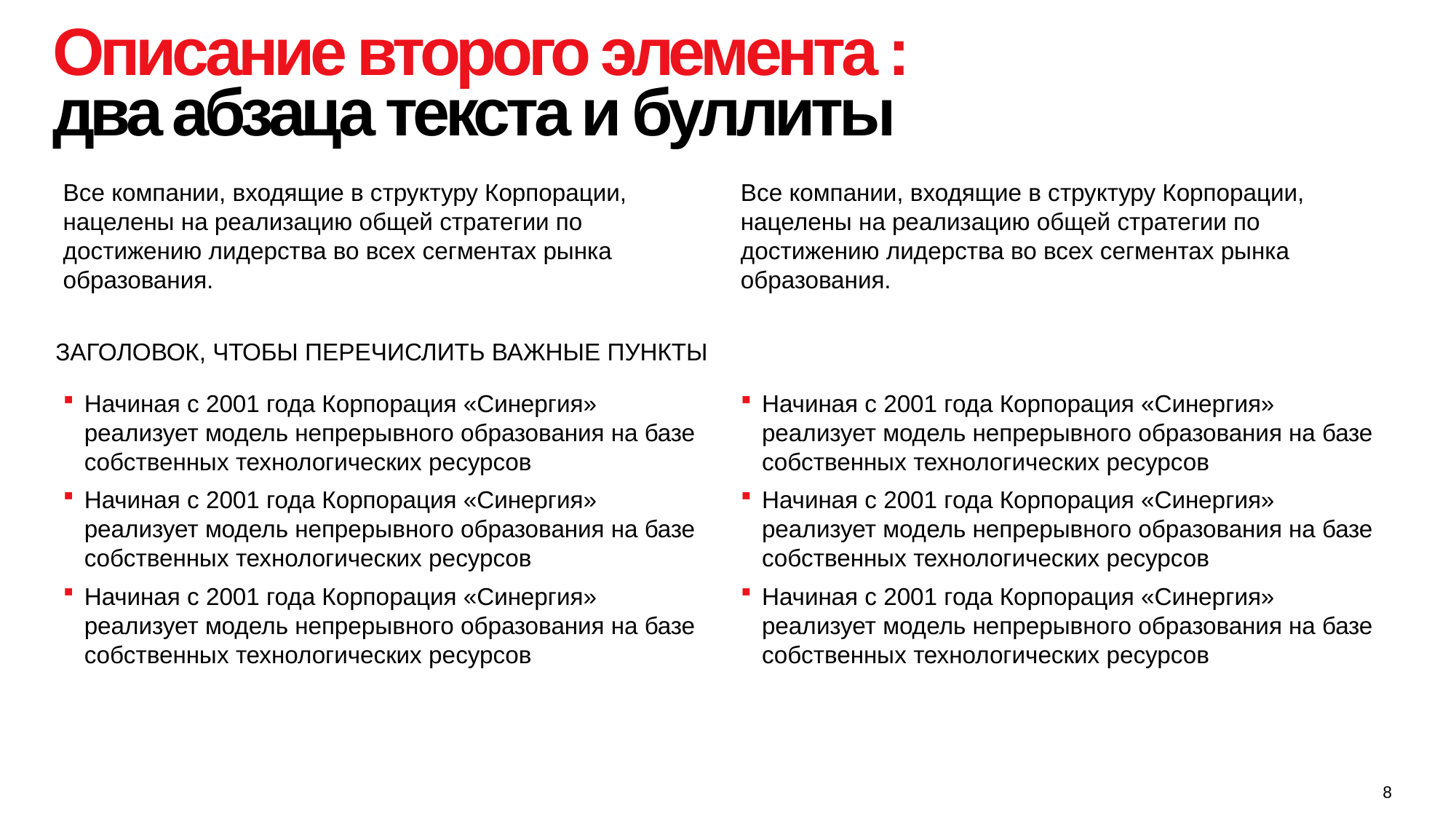

# Описание второго элемента : два абзаца текста и буллиты
Все компании, входящие в структуру Корпорации, нацелены на реализацию общей стратегии по достижению лидерства во всех сегментах рынка образования.
Все компании, входящие в структуру Корпорации, нацелены на реализацию общей стратегии по достижению лидерства во всех сегментах рынка образования.

ЗАГОЛОВОК, ЧТОБЫ ПЕРЕЧИСЛИТЬ ВАЖНЫЕ ПУНКТЫ
Начиная с 2001 года Корпорация «Синергия» реализует модель непрерывного образования на базе собственных технологических ресурсов
Начиная с 2001 года Корпорация «Синергия» реализует модель непрерывного образования на базе собственных технологических ресурсов
Начиная с 2001 года Корпорация «Синергия» реализует модель непрерывного образования на базе собственных технологических ресурсов
Начиная с 2001 года Корпорация «Синергия» реализует модель непрерывного образования на базе собственных технологических ресурсов
Начиная с 2001 года Корпорация «Синергия» реализует модель непрерывного образования на базе собственных технологических ресурсов
Начиная с 2001 года Корпорация «Синергия» реализует модель непрерывного образования на базе собственных технологических ресурсов